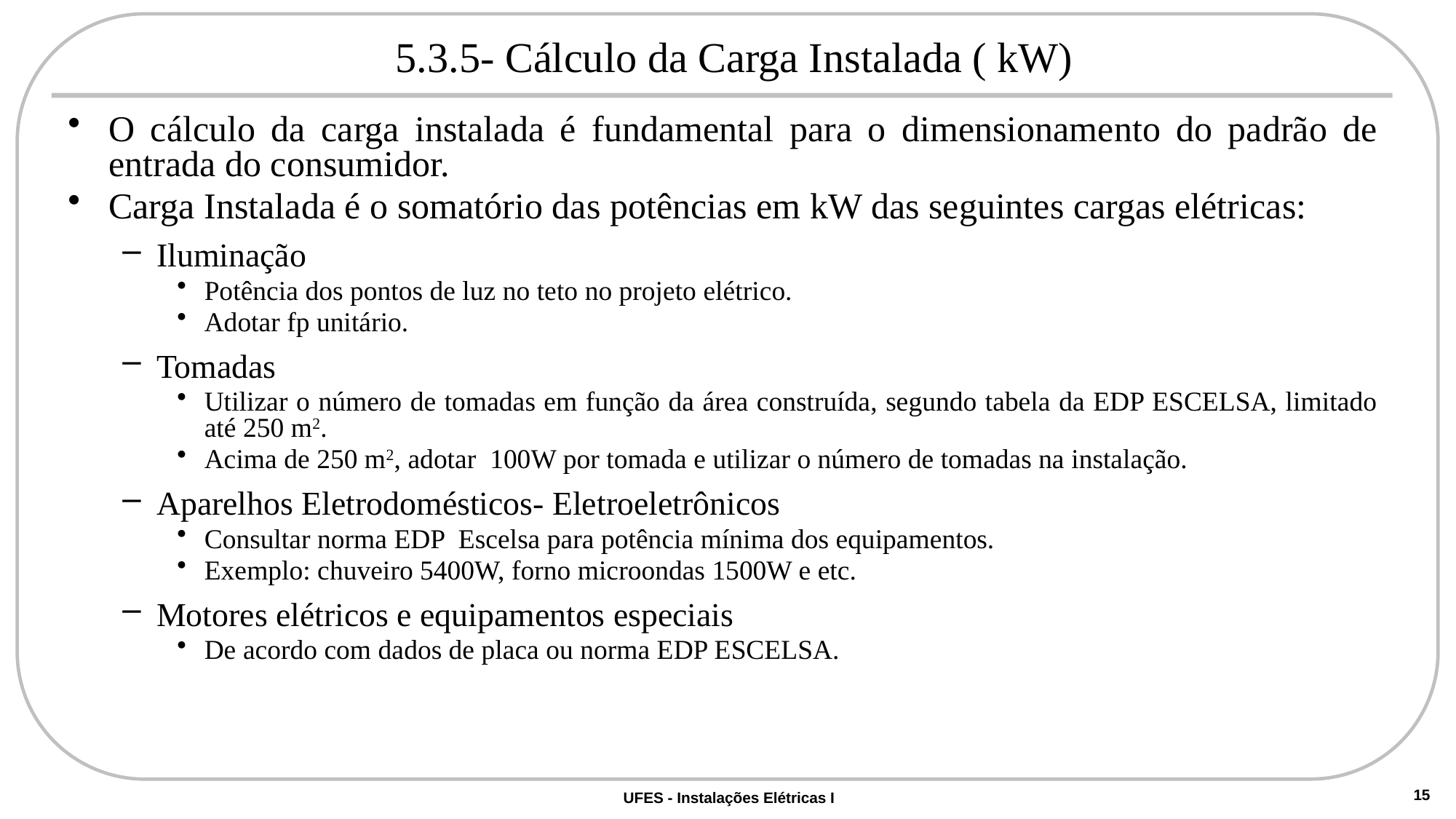

# 5.3.5- Cálculo da Carga Instalada ( kW)
O cálculo da carga instalada é fundamental para o dimensionamento do padrão de entrada do consumidor.
Carga Instalada é o somatório das potências em kW das seguintes cargas elétricas:
Iluminação
Potência dos pontos de luz no teto no projeto elétrico.
Adotar fp unitário.
Tomadas
Utilizar o número de tomadas em função da área construída, segundo tabela da EDP ESCELSA, limitado até 250 m2.
Acima de 250 m2, adotar  100W por tomada e utilizar o número de tomadas na instalação.
Aparelhos Eletrodomésticos- Eletroeletrônicos
Consultar norma EDP  Escelsa para potência mínima dos equipamentos.
Exemplo: chuveiro 5400W, forno microondas 1500W e etc.
Motores elétricos e equipamentos especiais
De acordo com dados de placa ou norma EDP ESCELSA.

15
UFES - Instalações Elétricas I